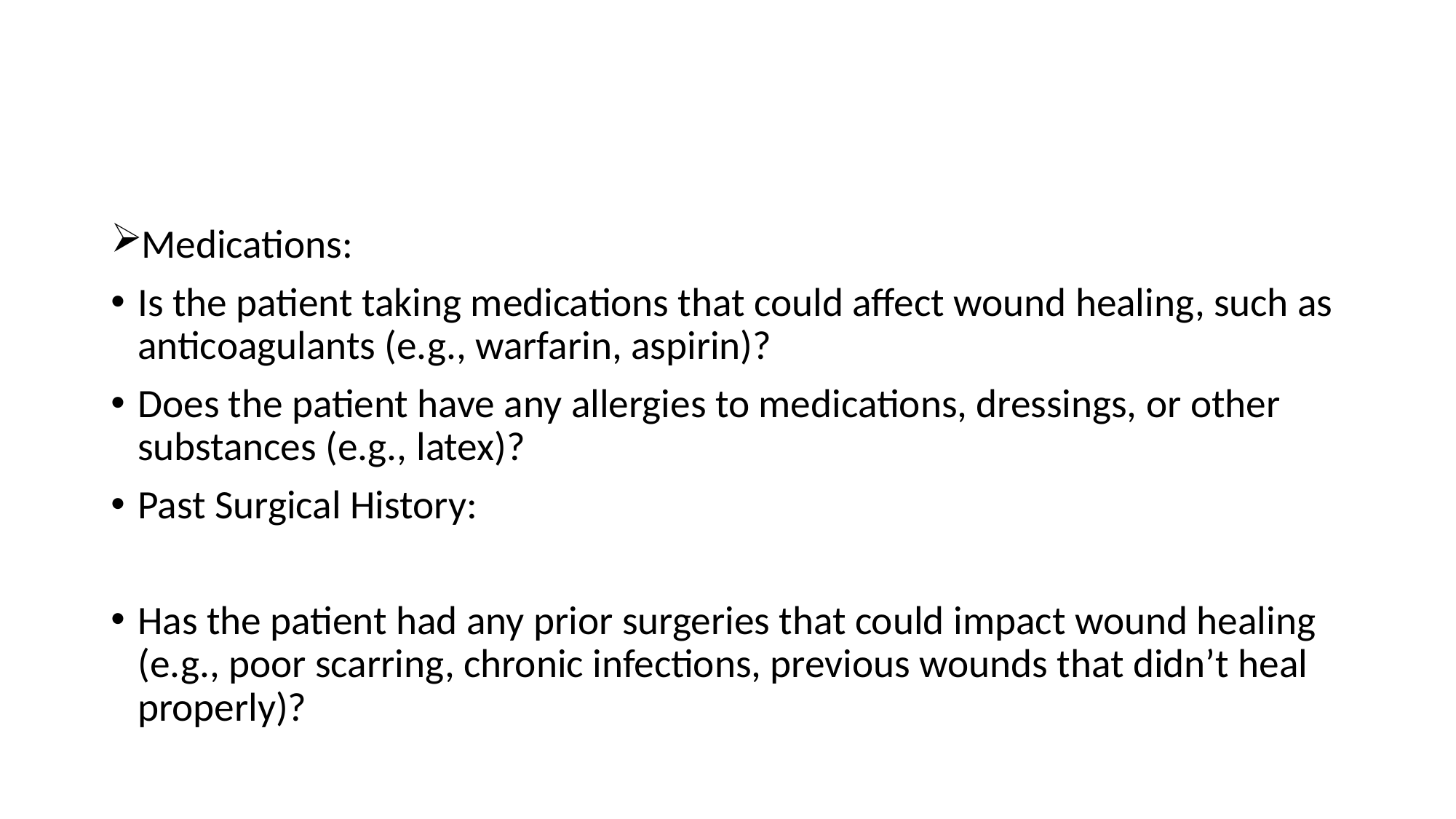

#
Medications:
Is the patient taking medications that could affect wound healing, such as anticoagulants (e.g., warfarin, aspirin)?
Does the patient have any allergies to medications, dressings, or other substances (e.g., latex)?
Past Surgical History:

Has the patient had any prior surgeries that could impact wound healing (e.g., poor scarring, chronic infections, previous wounds that didn’t heal properly)?